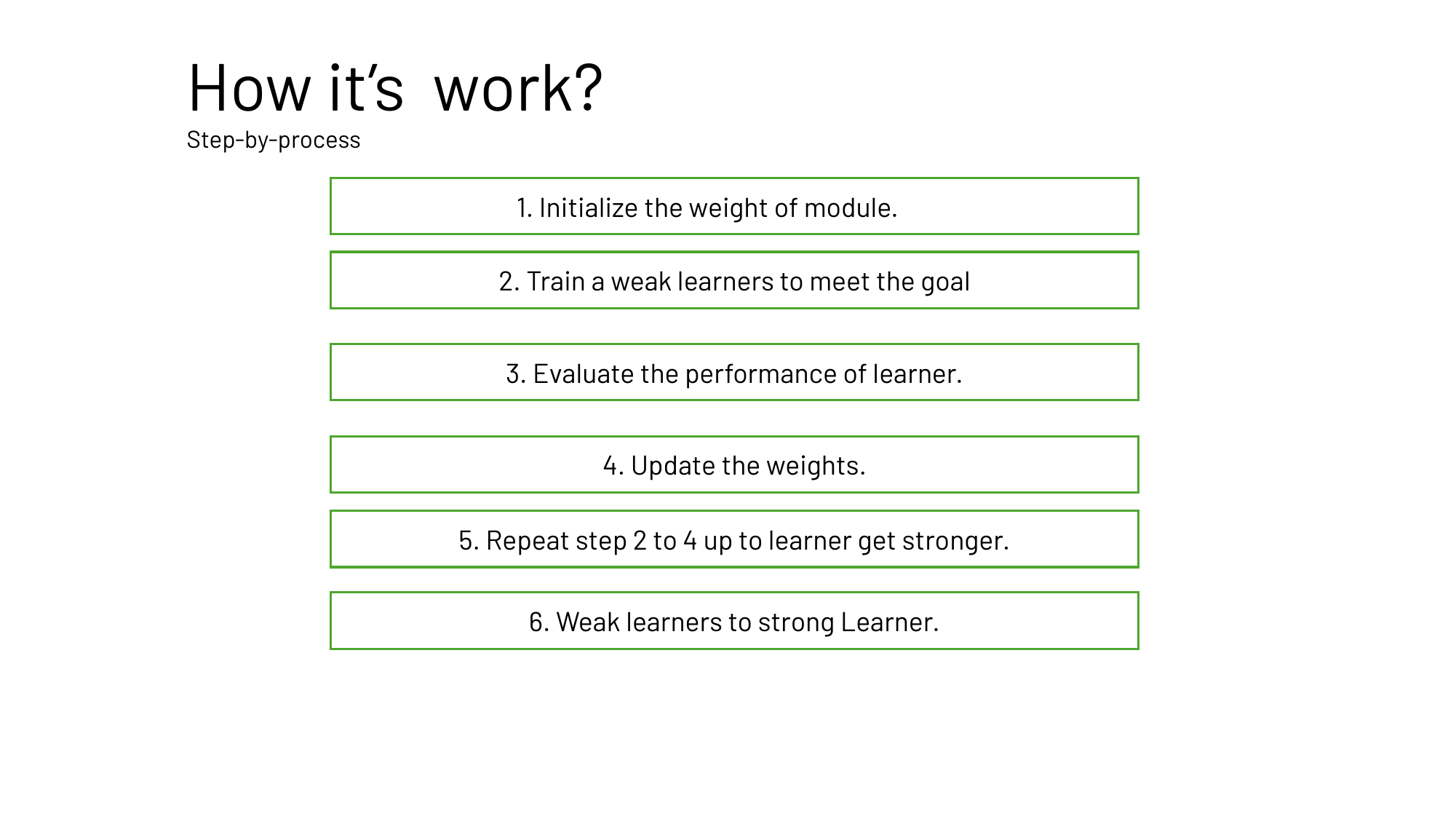

How it’s  work?
Step-by-process
1. Initialize the weight of module.
2. Train a weak learners to meet the goal
3. Evaluate the performance of learner.
4. Update the weights.
5. Repeat step 2 to 4 up to learner get stronger.
6. Weak learners to strong Learner.